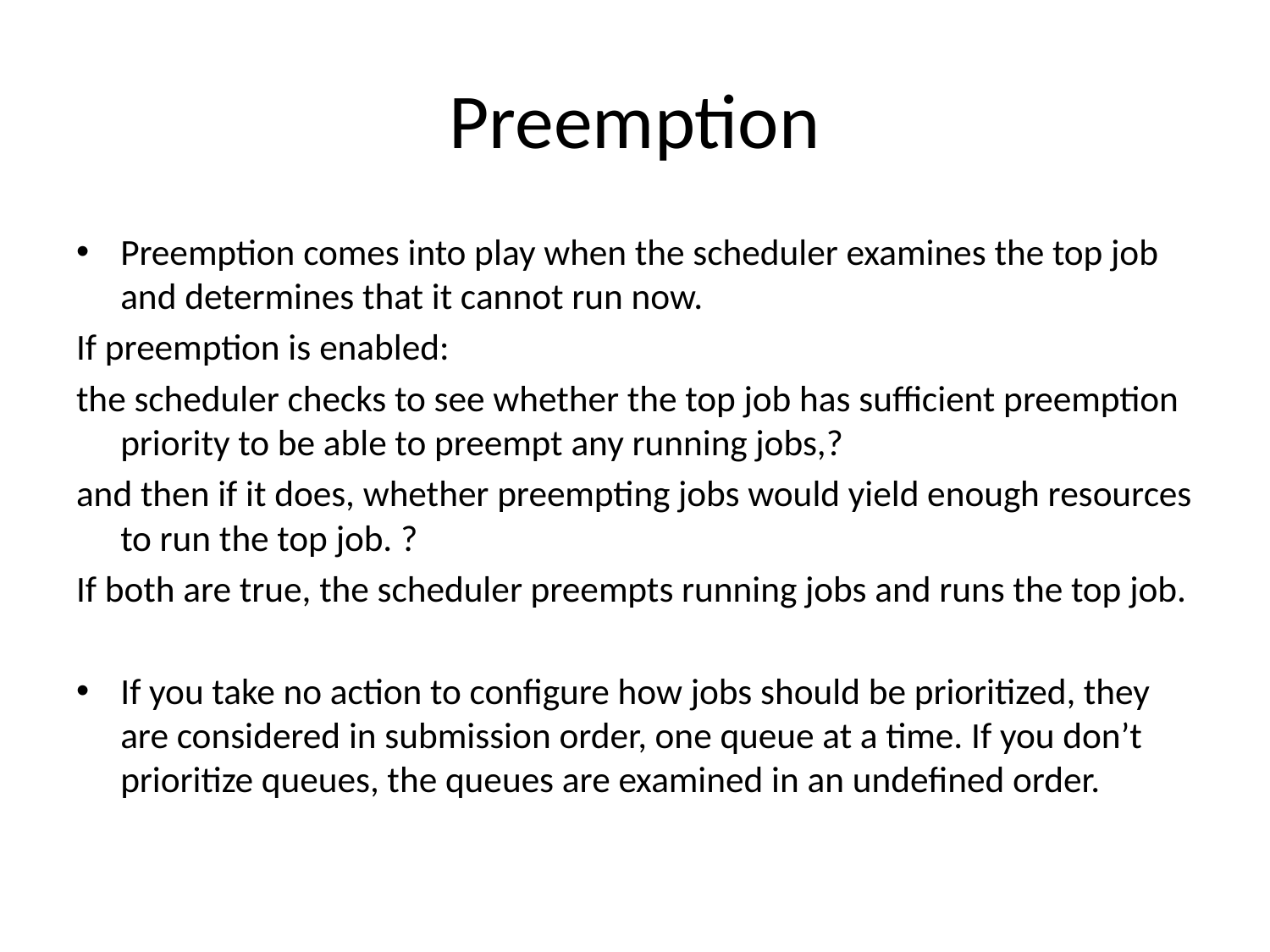

# Preemption
Preemption comes into play when the scheduler examines the top job and determines that it cannot run now.
If preemption is enabled:
the scheduler checks to see whether the top job has sufficient preemption priority to be able to preempt any running jobs,?
and then if it does, whether preempting jobs would yield enough resources to run the top job. ?
If both are true, the scheduler preempts running jobs and runs the top job.

If you take no action to configure how jobs should be prioritized, they are considered in submission order, one queue at a time. If you don’t prioritize queues, the queues are examined in an undefined order.